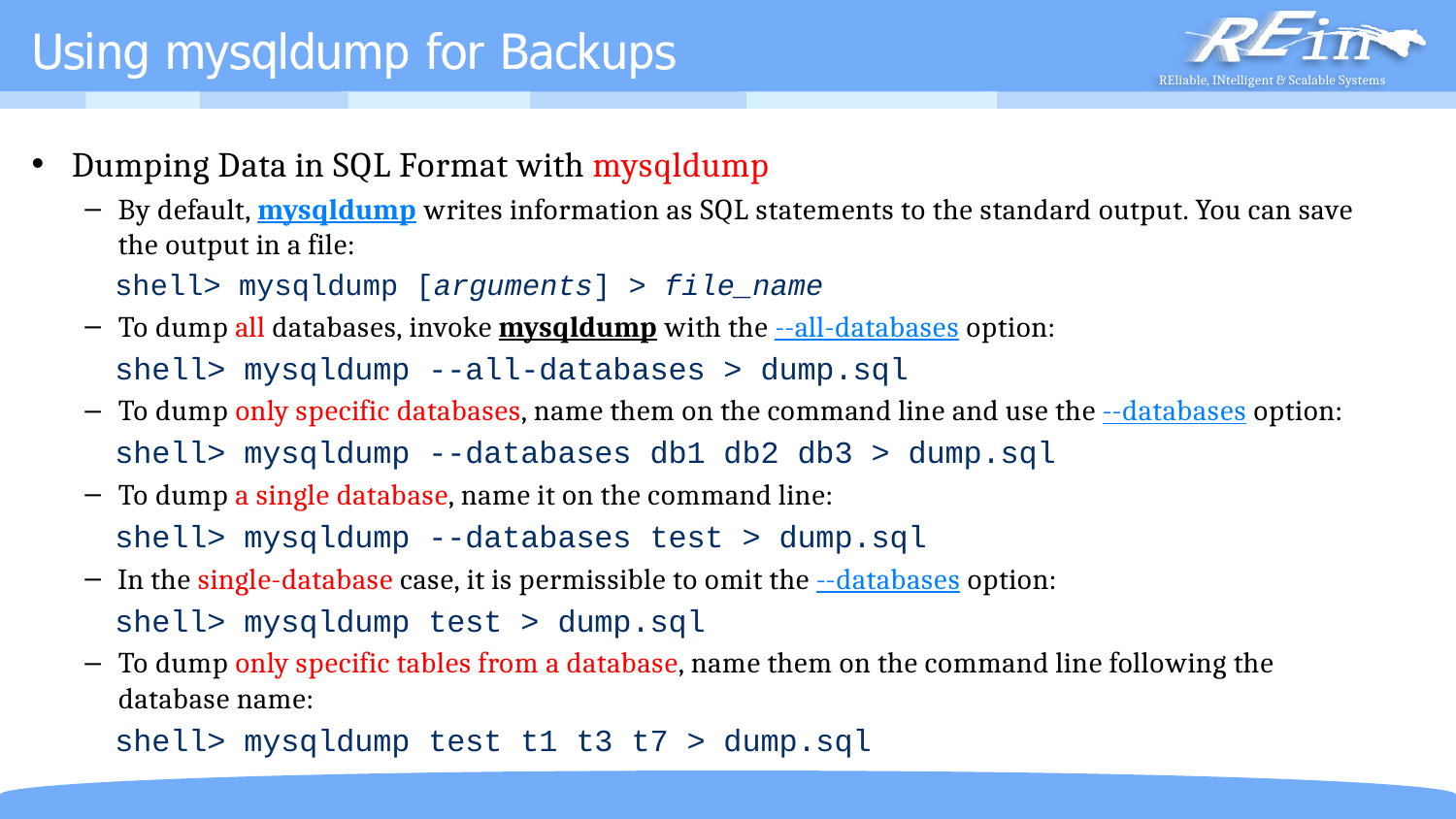

# Using mysqldump for Backups
Dumping Data in SQL Format with mysqldump
By default, mysqldump writes information as SQL statements to the standard output. You can save the output in a file:
shell> mysqldump [arguments] > file_name
To dump all databases, invoke mysqldump with the --all-databases option:
shell> mysqldump --all-databases > dump.sql
To dump only specific databases, name them on the command line and use the --databases option:
shell> mysqldump --databases db1 db2 db3 > dump.sql
To dump a single database, name it on the command line:
shell> mysqldump --databases test > dump.sql
In the single-database case, it is permissible to omit the --databases option:
shell> mysqldump test > dump.sql
To dump only specific tables from a database, name them on the command line following the database name:
shell> mysqldump test t1 t3 t7 > dump.sql

30